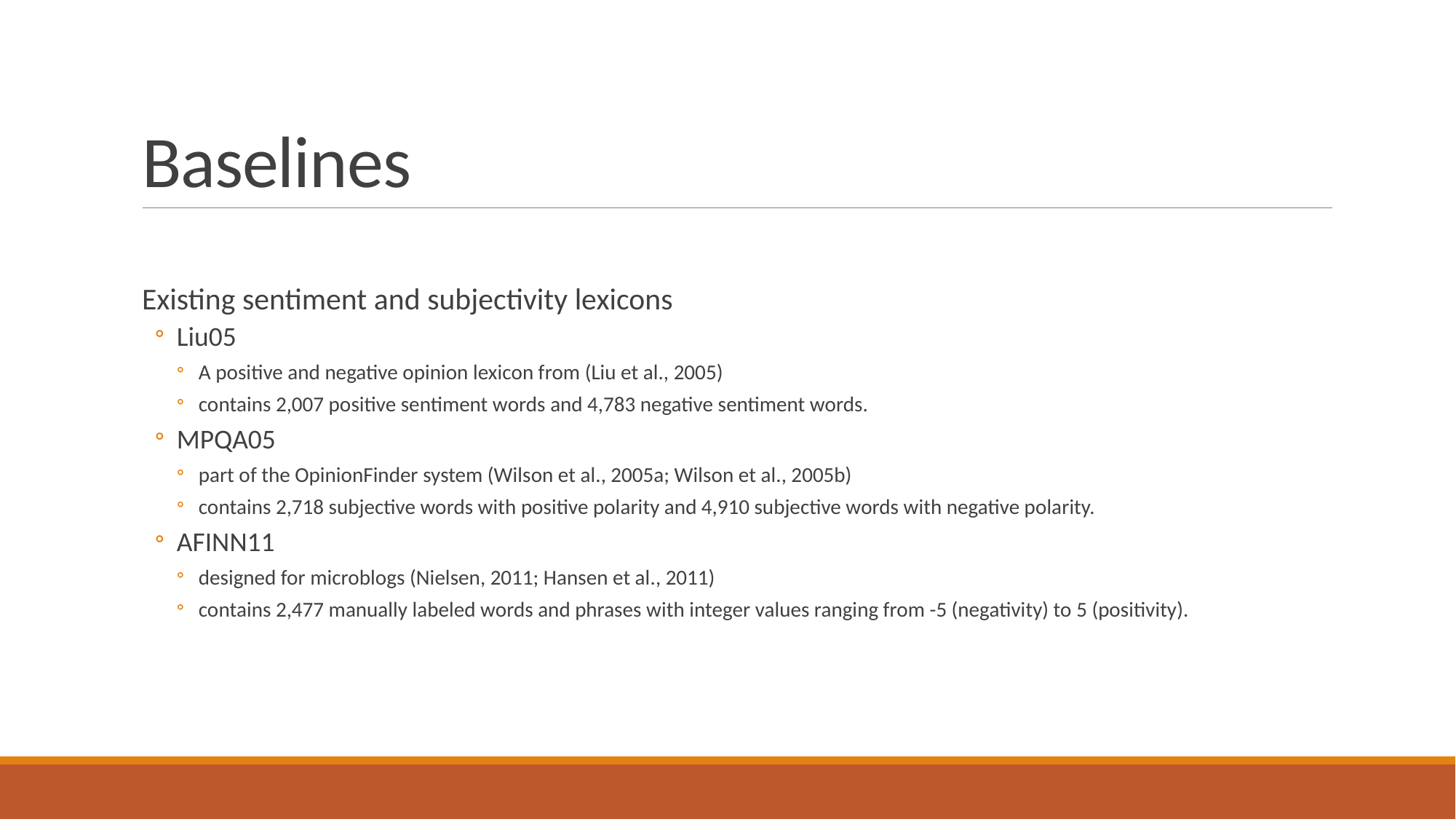

# Baselines

Existing sentiment and subjectivity lexicons
Liu05
A positive and negative opinion lexicon from (Liu et al., 2005)
contains 2,007 positive sentiment words and 4,783 negative sentiment words.
MPQA05
part of the OpinionFinder system (Wilson et al., 2005a; Wilson et al., 2005b)
contains 2,718 subjective words with positive polarity and 4,910 subjective words with negative polarity.
AFINN11
designed for microblogs (Nielsen, 2011; Hansen et al., 2011)
contains 2,477 manually labeled words and phrases with integer values ranging from -5 (negativity) to 5 (positivity).